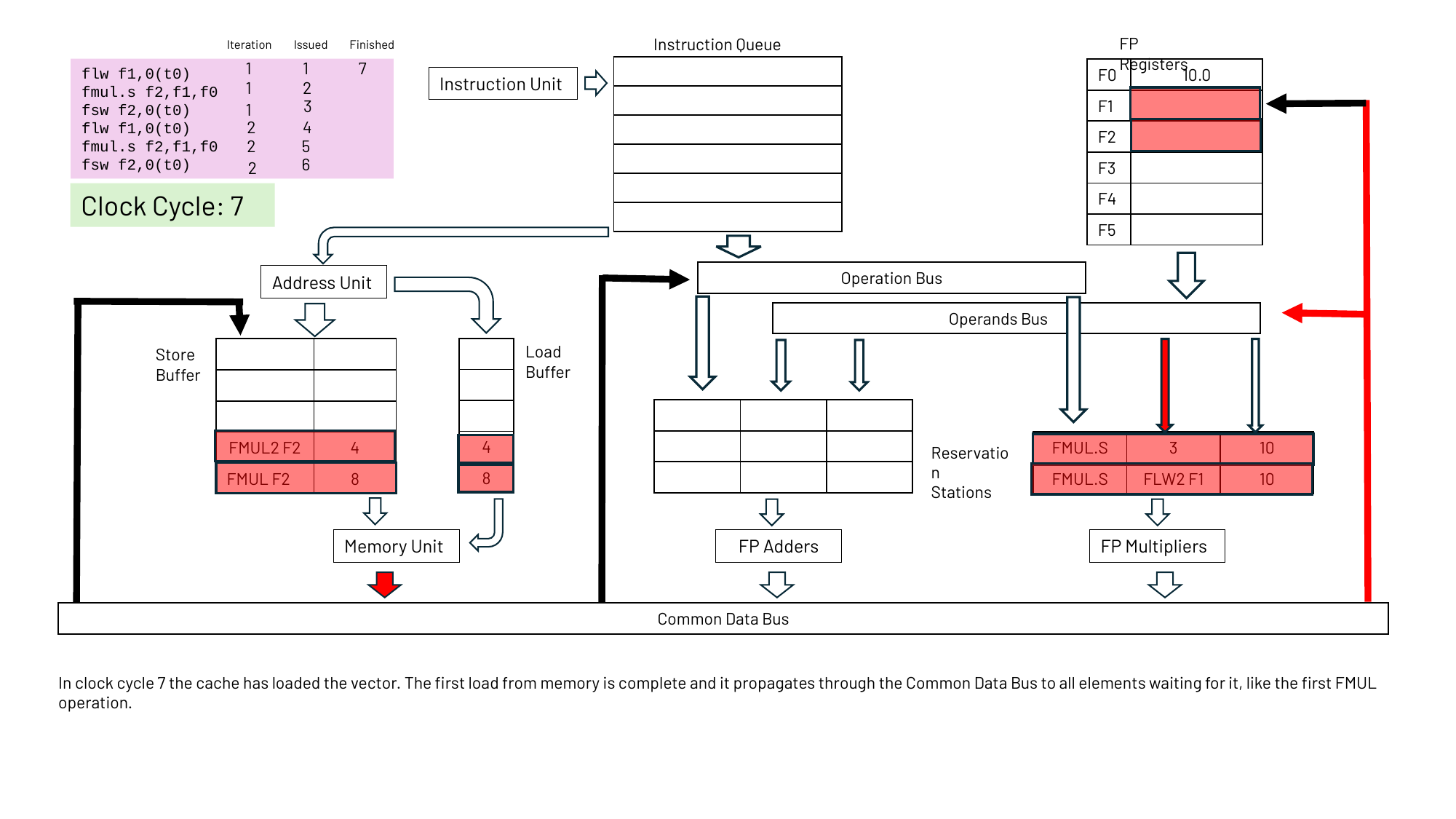

FP Registers
Instruction Queue
Finished
Iteration
Issued
7
1
1
|  |
| --- |
|  |
|  |
|  |
|  |
|  |
flw f1,0(t0)
fmul.s f2,f1,f0
fsw f2,0(t0)
flw f1,0(t0)
fmul.s f2,f1,f0
fsw f2,0(t0)
| F0 | 10.0 |
| --- | --- |
| F1 |  |
| F2 |  |
| F3 |  |
| F4 |  |
| F5 |  |
Instruction Unit

2
1

3
1

4
2

5
2
6
2
Clock Cycle: 7

| Operation Bus |
| --- |
Address Unit

| Operands Bus |
| --- |

Load
Buffer
|  |
| --- |
|  |
|  |
| 4 |
| 8 |
Store
Buffer
|  |  |
| --- | --- |
|  |  |
|  |  |
| FMUL2 F2 | 4 |
| FMUL F2 | 8 |

|  |  |  |
| --- | --- | --- |
|  |  |  |
|  |  |  |

| FMUL.S | 3 | 10 |
| --- | --- | --- |
| FMUL.S | FLW2 F1 | 10 |

Reservation
Stations

Memory Unit
FP Adders
FP Multipliers

| Common Data Bus |
| --- |
In clock cycle 7 the cache has loaded the vector. The first load from memory is complete and it propagates through the Common Data Bus to all elements waiting for it, like the first FMUL operation.